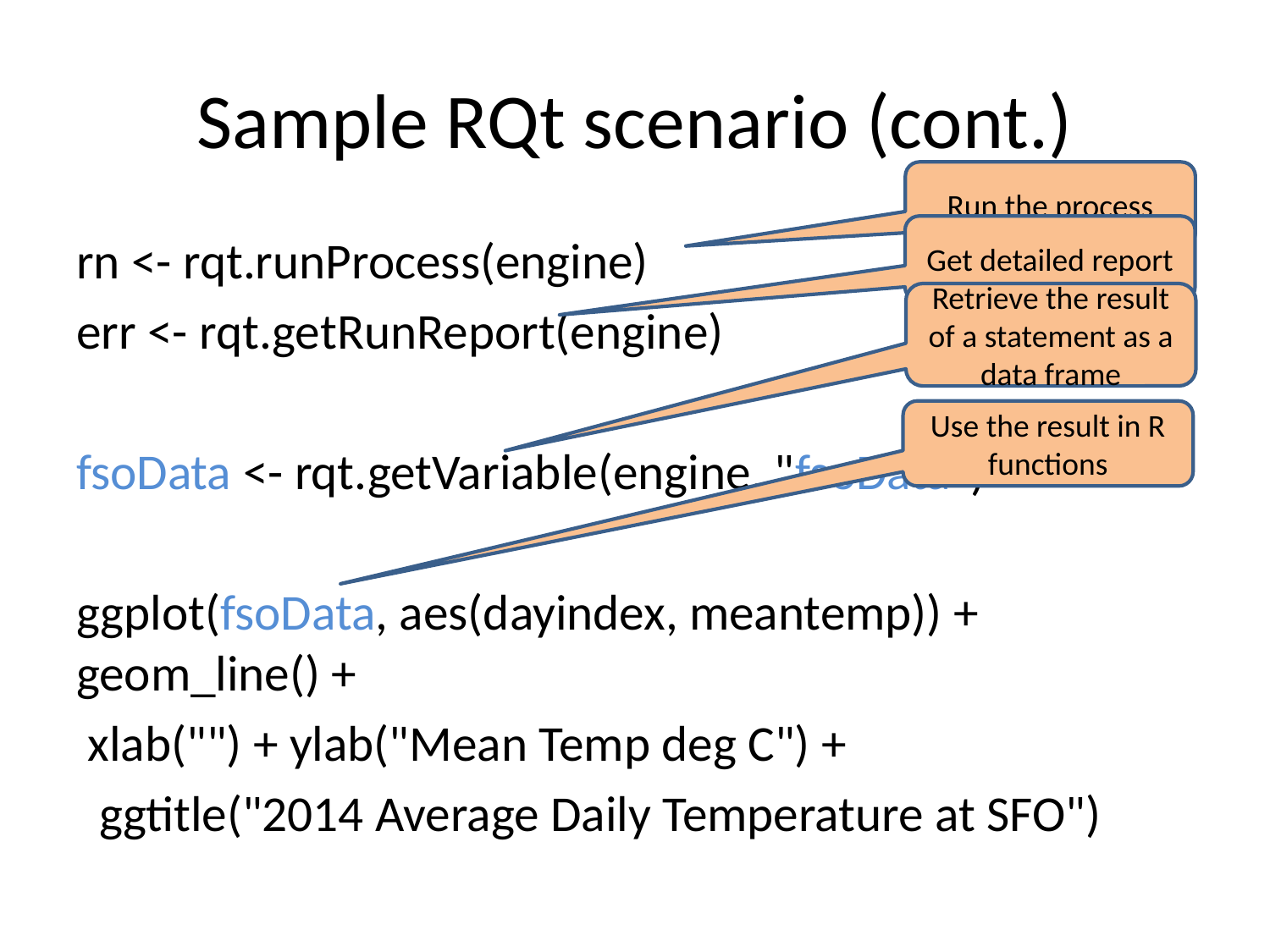

# Sample RQt scenario (cont.)
Run the process
Get detailed report
rn <- rqt.runProcess(engine)
err <- rqt.getRunReport(engine)

fsoData <- rqt.getVariable(engine, "fsoData")

ggplot(fsoData, aes(dayindex, meantemp)) + geom_line() +
 xlab("") + ylab("Mean Temp deg C") +
  ggtitle("2014 Average Daily Temperature at SFO")

Retrieve the result of a statement as a data frame
Use the result in R functions